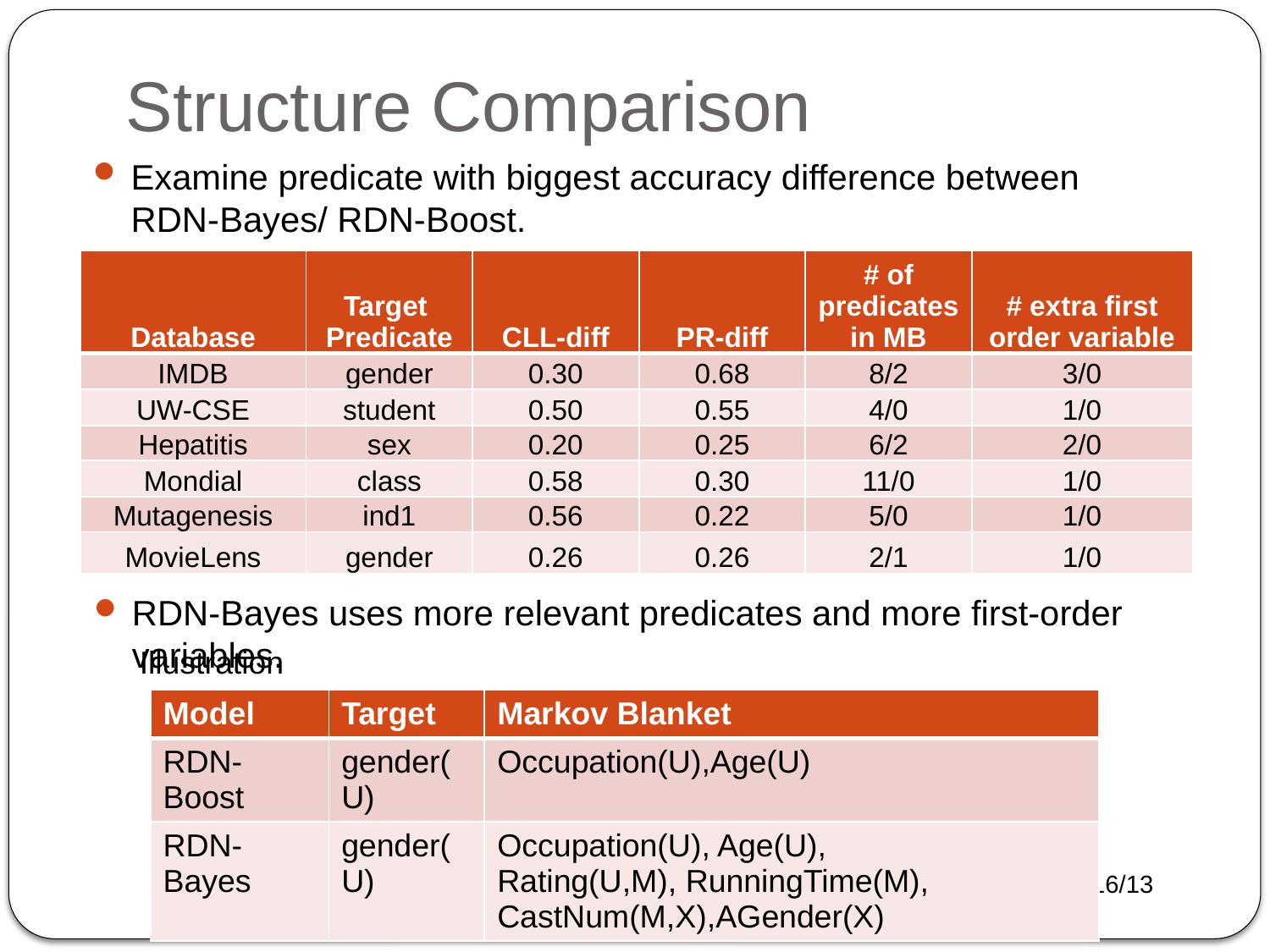

# Structure Comparison
Examine predicate with biggest accuracy difference between
RDN-Bayes/ RDN-Boost.
| Database | Target Predicate | CLL-diff | PR-diff | # of predicates in MB | # extra first order variable |
| --- | --- | --- | --- | --- | --- |
| IMDB | gender | 0.30 | 0.68 | 8/2 | 3/0 |
| UW-CSE | student | 0.50 | 0.55 | 4/0 | 1/0 |
| Hepatitis | sex | 0.20 | 0.25 | 6/2 | 2/0 |
| Mondial | class | 0.58 | 0.30 | 11/0 | 1/0 |
| Mutagenesis | ind1 | 0.56 | 0.22 | 5/0 | 1/0 |
| MovieLens | gender | 0.26 | 0.26 | 2/1 | 1/0 |
RDN-Bayes uses more relevant predicates and more first-order variables.
Illustration
| Model | Target | Markov Blanket |
| --- | --- | --- |
| RDN-Boost | gender(U) | Occupation(U),Age(U) |
| RDN-Bayes | gender(U) | Occupation(U), Age(U), Rating(U,M), RunningTime(M), CastNum(M,X),AGender(X) |